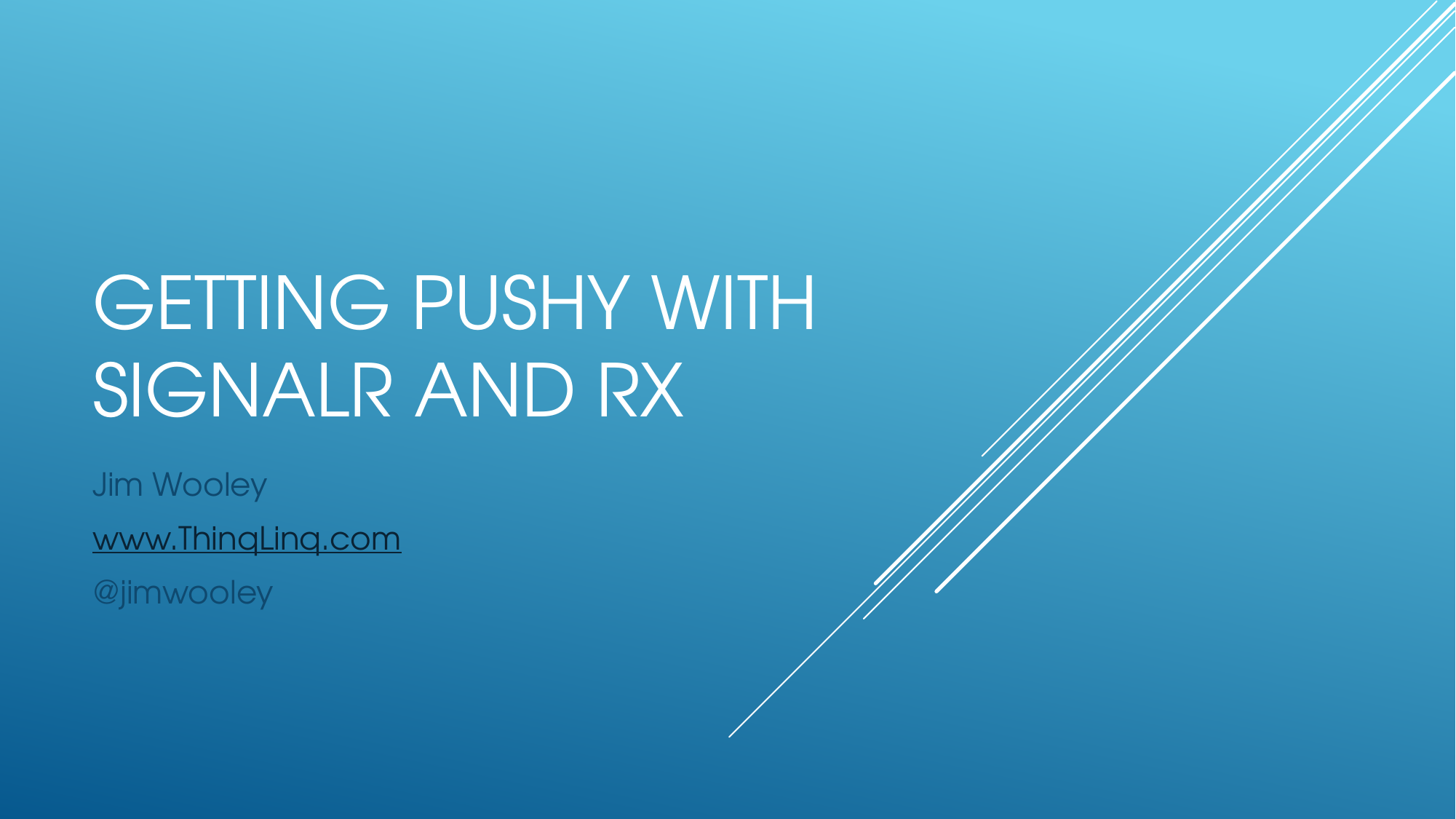

# Getting Pushy with SignalR and Rx
Jim Wooley
www.ThinqLinq.com
@jimwooley